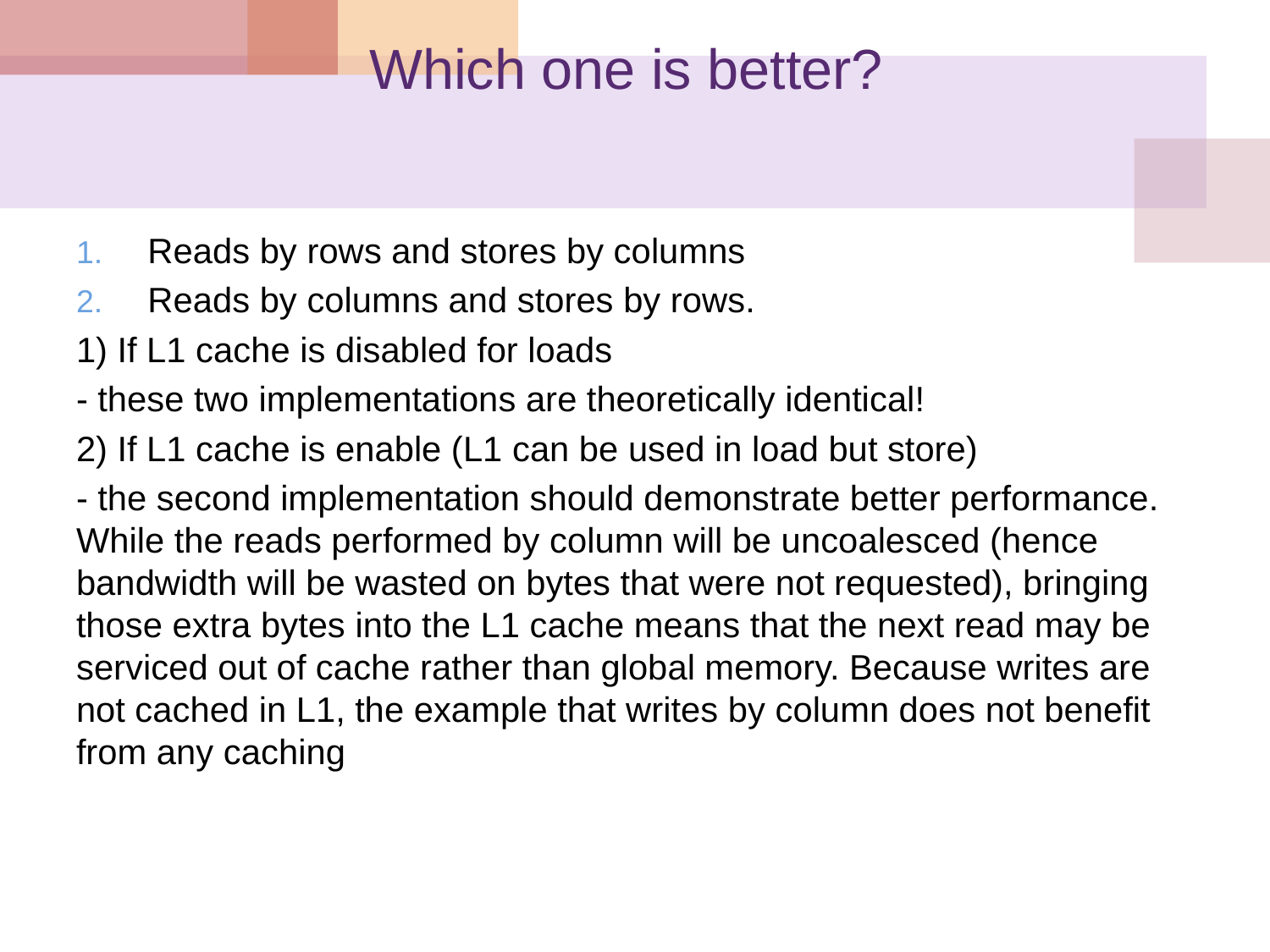

# Which one is better?
Reads by rows and stores by columns
Reads by columns and stores by rows.
1) If L1 cache is disabled for loads
- these two implementations are theoretically identical!
2) If L1 cache is enable (L1 can be used in load but store)
- the second implementation should demonstrate better performance. While the reads performed by column will be uncoalesced (hence bandwidth will be wasted on bytes that were not requested), bringing those extra bytes into the L1 cache means that the next read may be serviced out of cache rather than global memory. Because writes are not cached in L1, the example that writes by column does not benefit from any caching